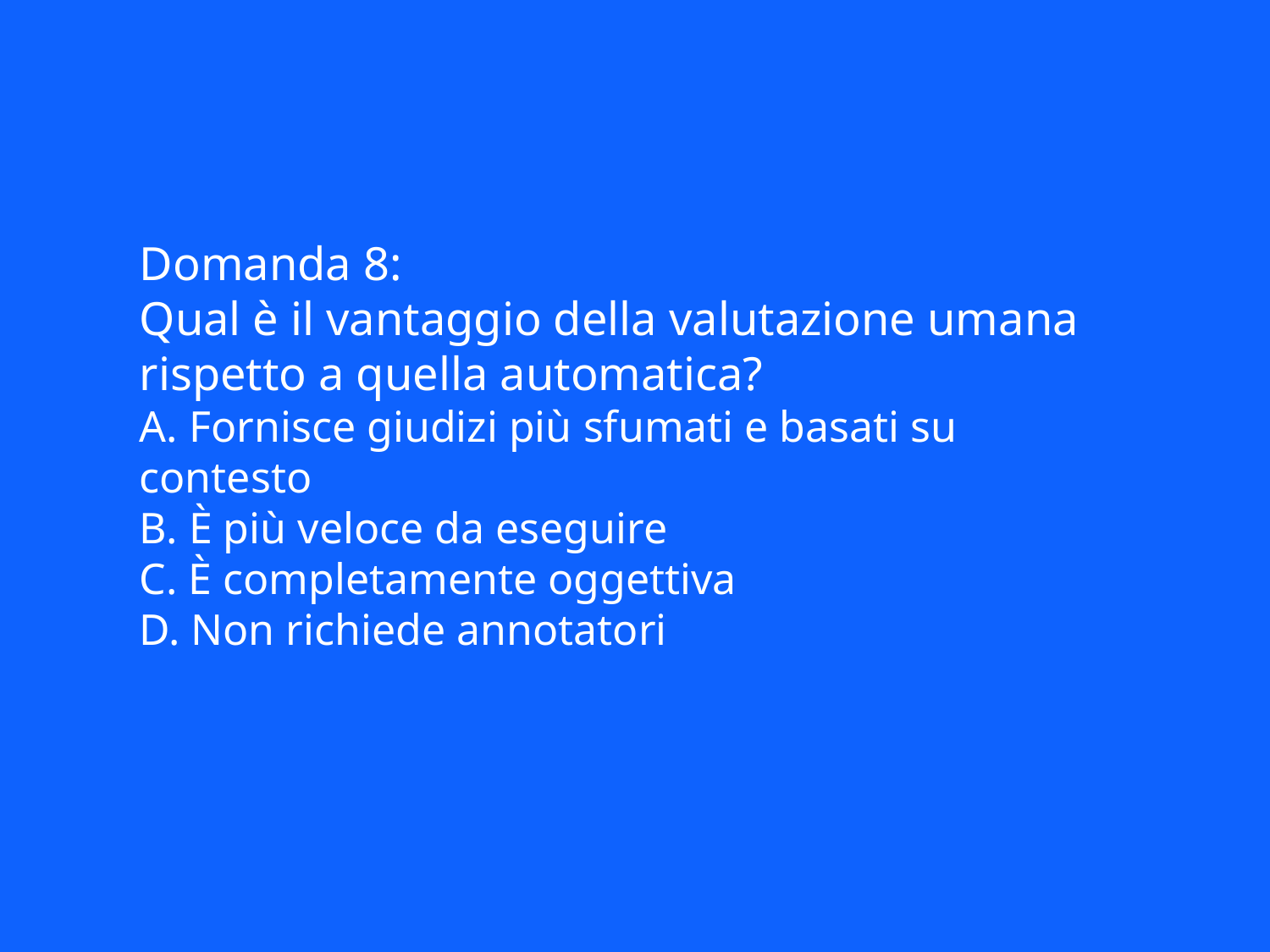

Domanda 8:
Qual è il vantaggio della valutazione umana rispetto a quella automatica?
A. Fornisce giudizi più sfumati e basati su contesto
B. È più veloce da eseguire
C. È completamente oggettiva
D. Non richiede annotatori